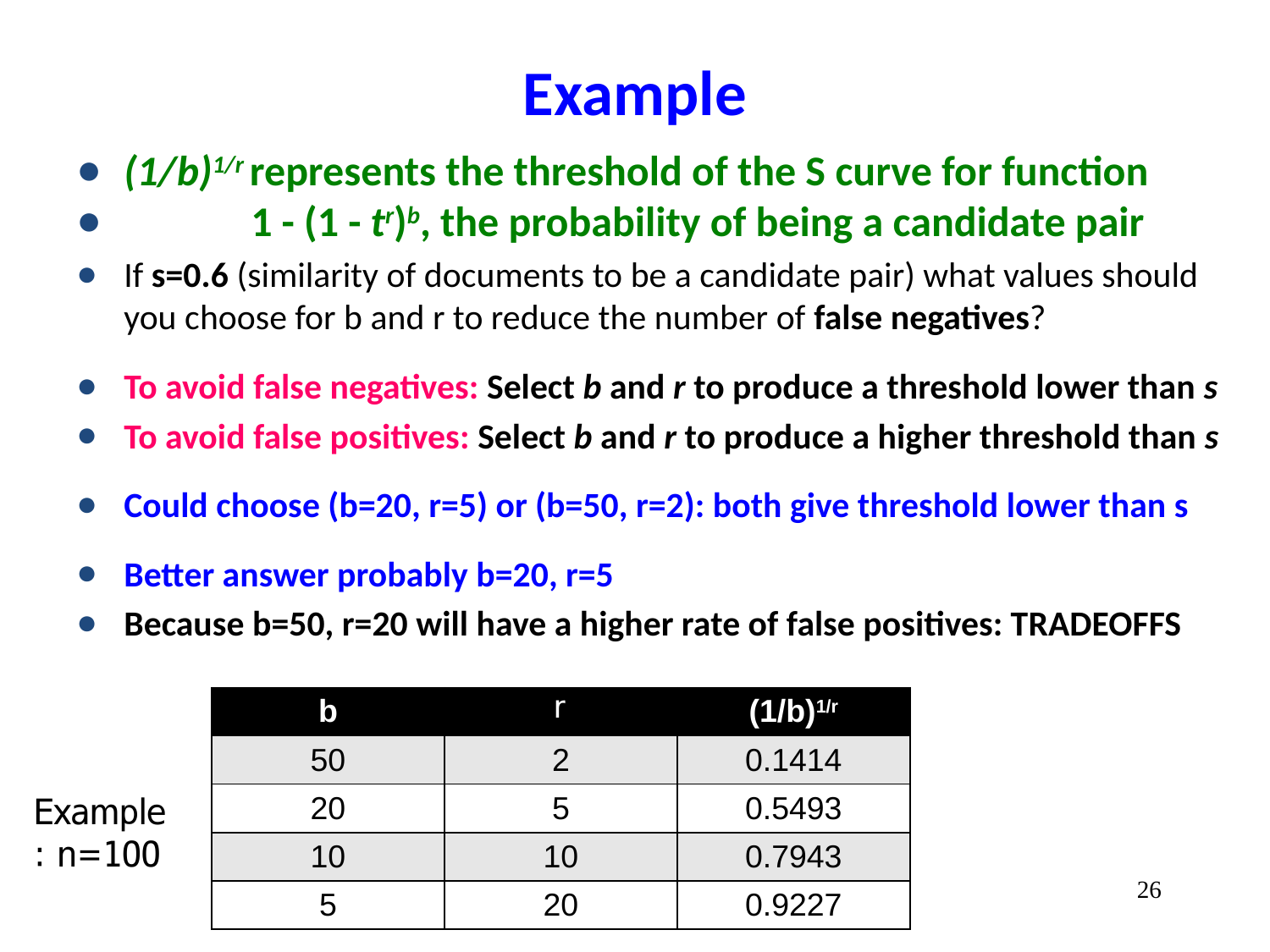

# Example
(1/b)1/r represents the threshold of the S curve for function
	1 - (1 - tr)b, the probability of being a candidate pair
If s=0.6 (similarity of documents to be a candidate pair) what values should you choose for b and r to reduce the number of false negatives?

To avoid false negatives: Select b and r to produce a threshold lower than s
To avoid false positives: Select b and r to produce a higher threshold than s

Could choose (b=20, r=5) or (b=50, r=2): both give threshold lower than s

Better answer probably b=20, r=5
Because b=50, r=20 will have a higher rate of false positives: TRADEOFFS

| b | r | (1/b)1/r |
| --- | --- | --- |
| 50 | 2 | 0.1414 |
| 20 | 5 | 0.5493 |
| 10 | 10 | 0.7943 |
| 5 | 20 | 0.9227 |
Example: n=100
26